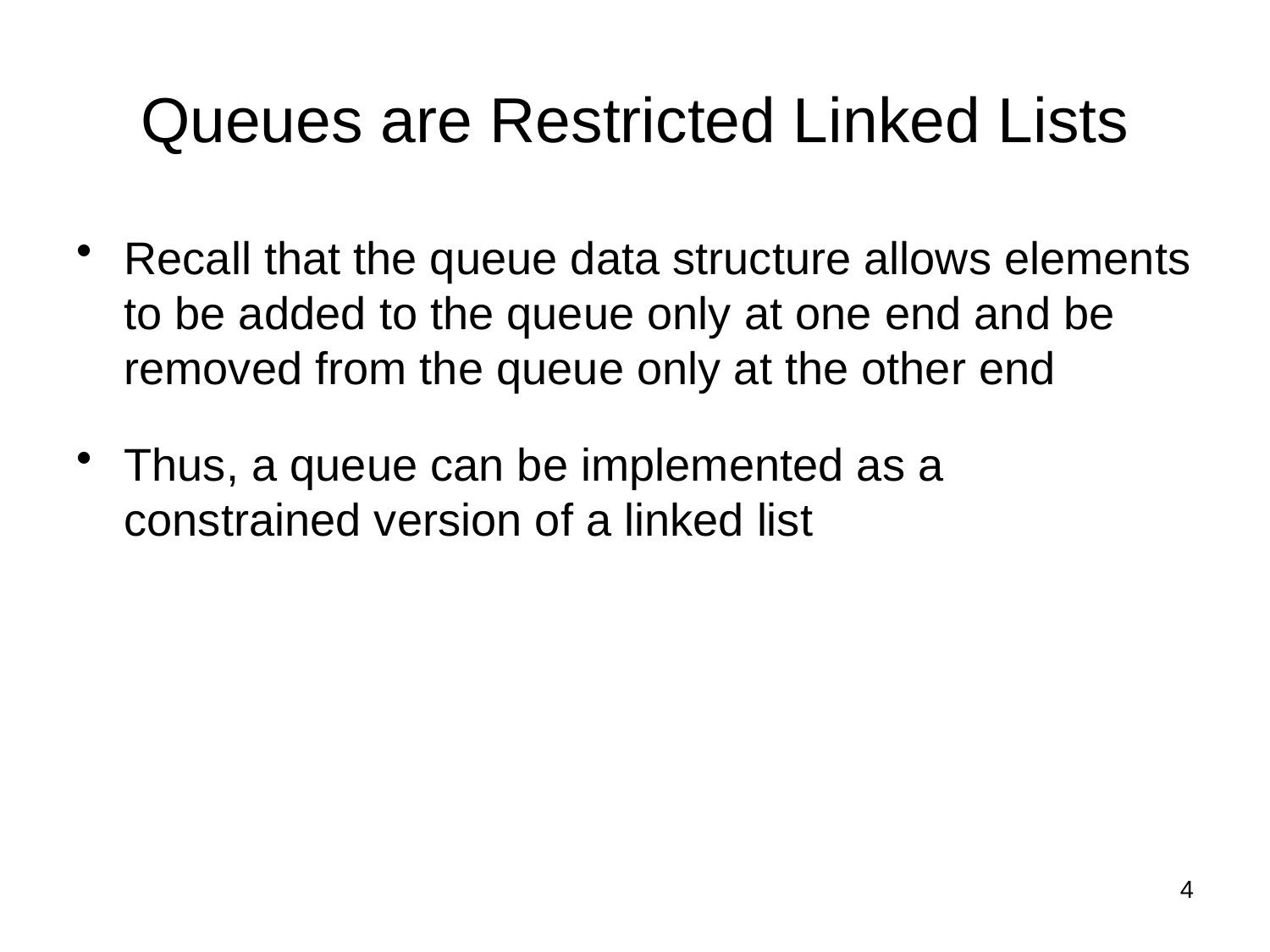

# Queues are Restricted Linked Lists
Recall that the queue data structure allows elements to be added to the queue only at one end and be removed from the queue only at the other end
Thus, a queue can be implemented as a constrained version of a linked list
4